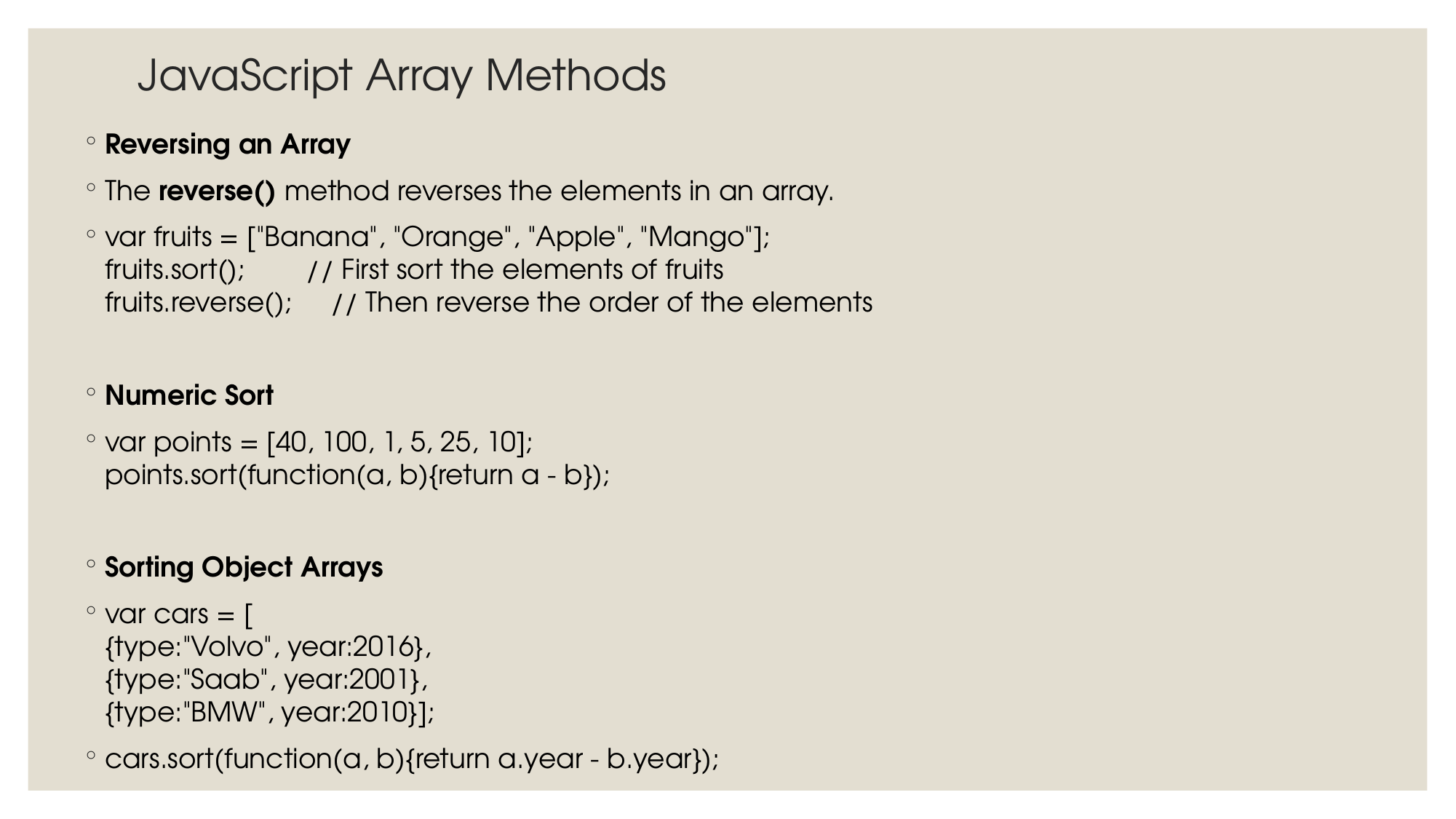

# JavaScript Array Methods
Reversing an Array
The reverse() method reverses the elements in an array.
var fruits = ["Banana", "Orange", "Apple", "Mango"];
fruits.sort();        // First sort the elements of fruits 
fruits.reverse();     // Then reverse the order of the elements

Numeric Sort
var points = [40, 100, 1, 5, 25, 10];
points.sort(function(a, b){return a - b});

Sorting Object Arrays
var cars = [
{type:"Volvo", year:2016},
{type:"Saab", year:2001},
{type:"BMW", year:2010}];
cars.sort(function(a, b){return a.year - b.year});